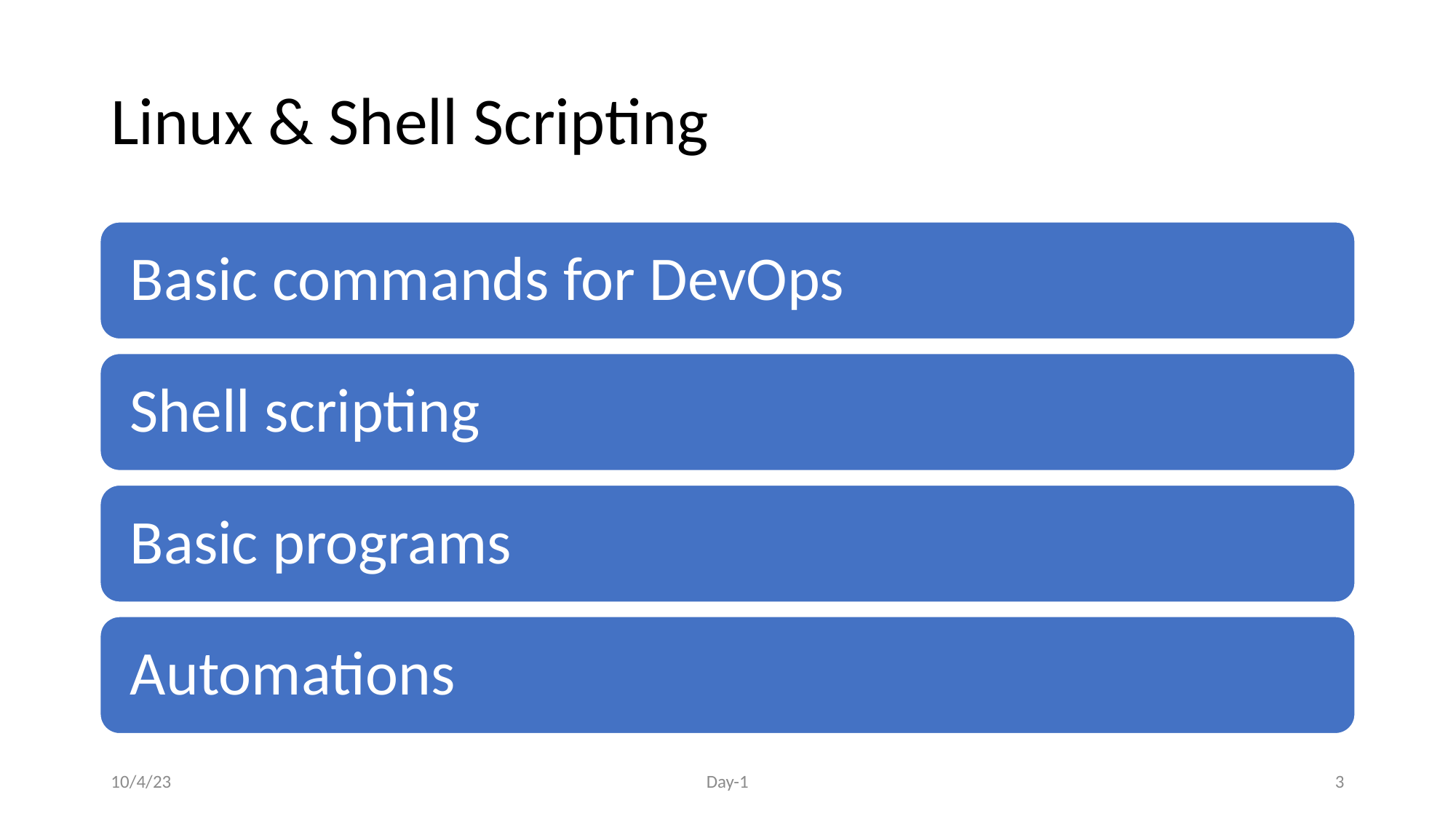

# Linux & Shell Scripting
Basic commands for DevOps
Shell scripting
Basic programs
Automations
10/4/23
Day-1
3